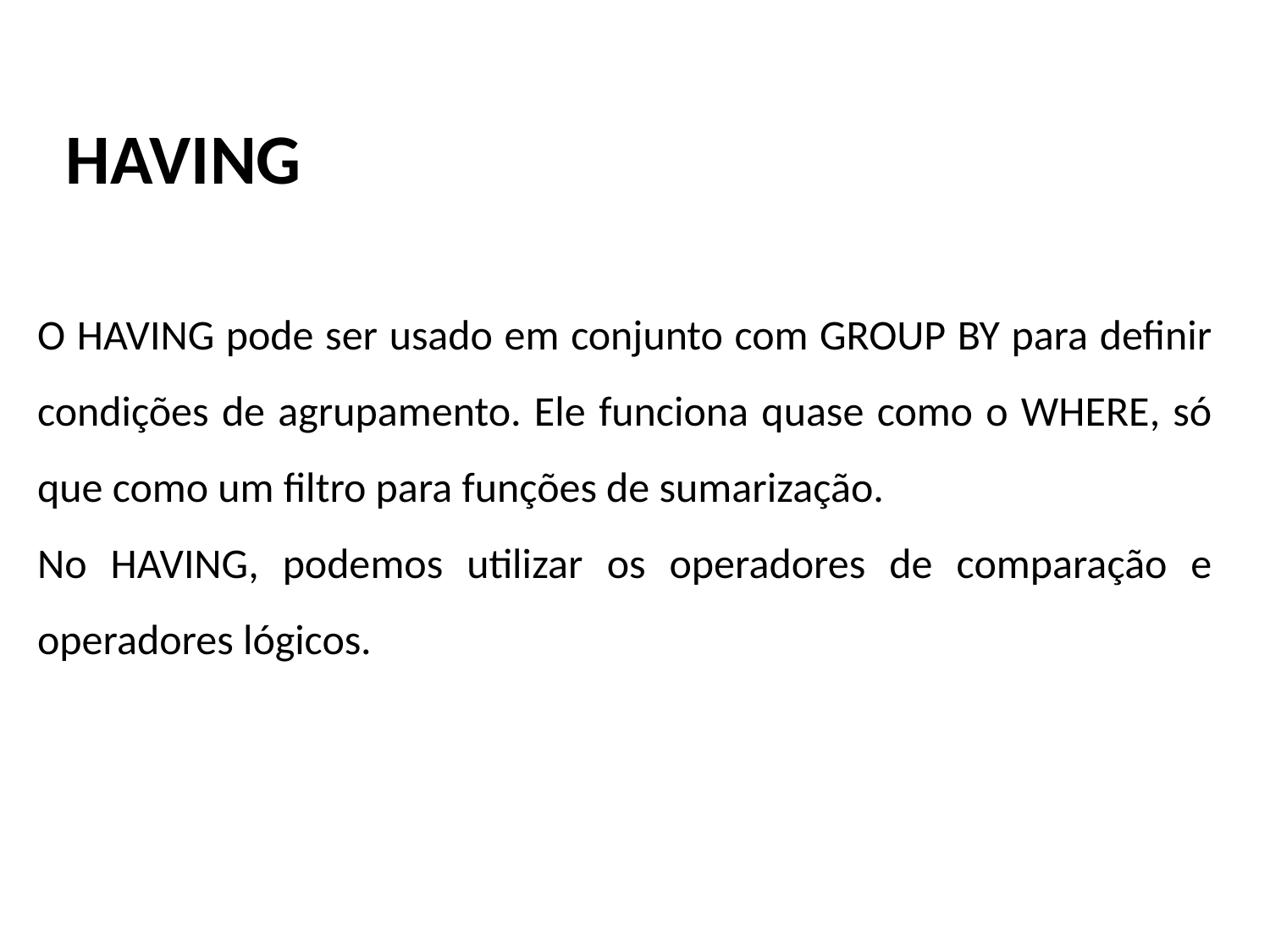

HAVING
O HAVING pode ser usado em conjunto com GROUP BY para definir condições de agrupamento. Ele funciona quase como o WHERE, só que como um filtro para funções de sumarização.
No HAVING, podemos utilizar os operadores de comparação e operadores lógicos.